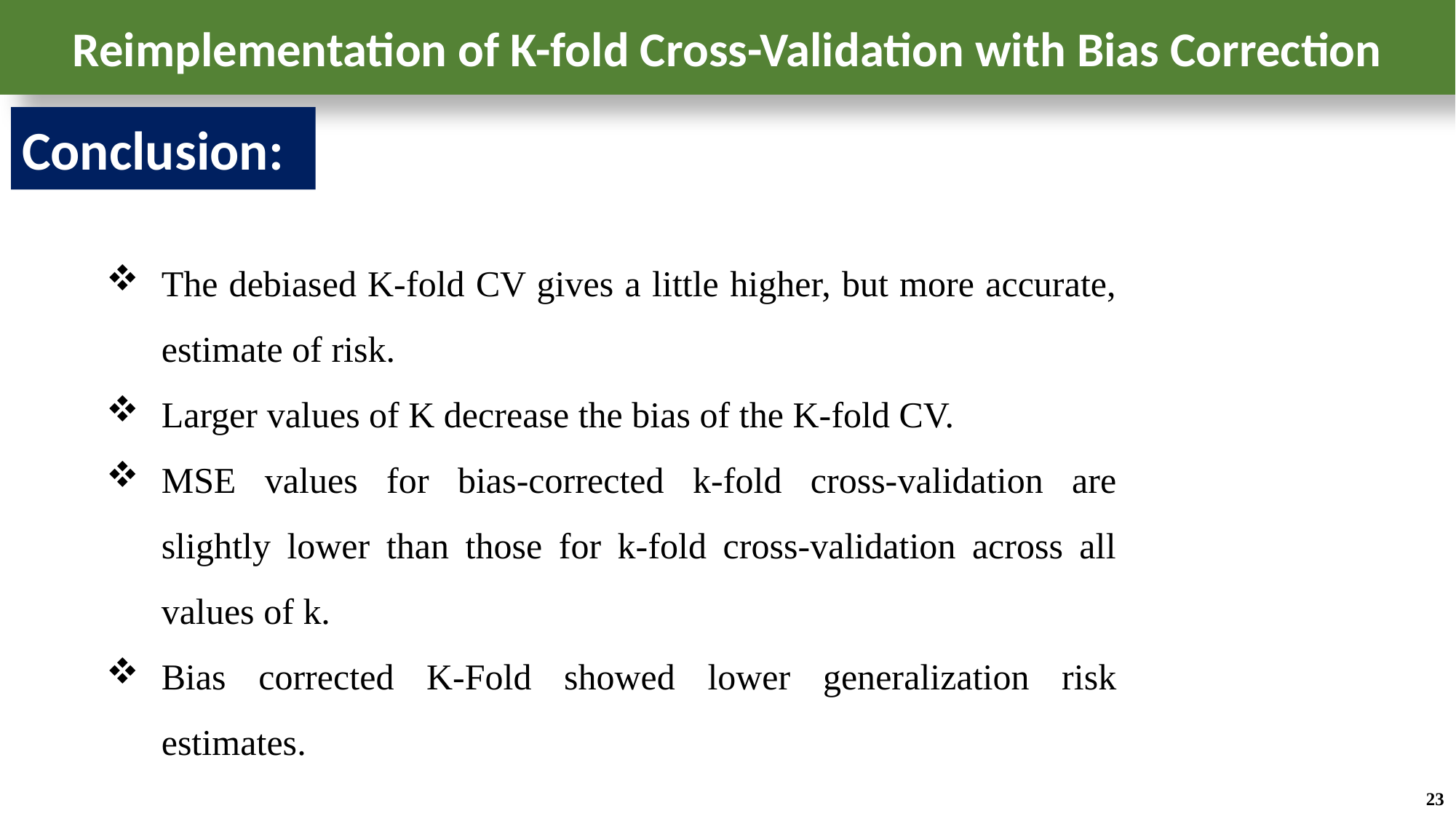

Reimplementation of K-fold Cross-Validation with Bias Correction
Conclusion:
The debiased K-fold CV gives a little higher, but more accurate, estimate of risk.
Larger values of K decrease the bias of the K-fold CV.
MSE values for bias-corrected k-fold cross-validation are slightly lower than those for k-fold cross-validation across all values of k.
Bias corrected K-Fold showed lower generalization risk estimates.

23